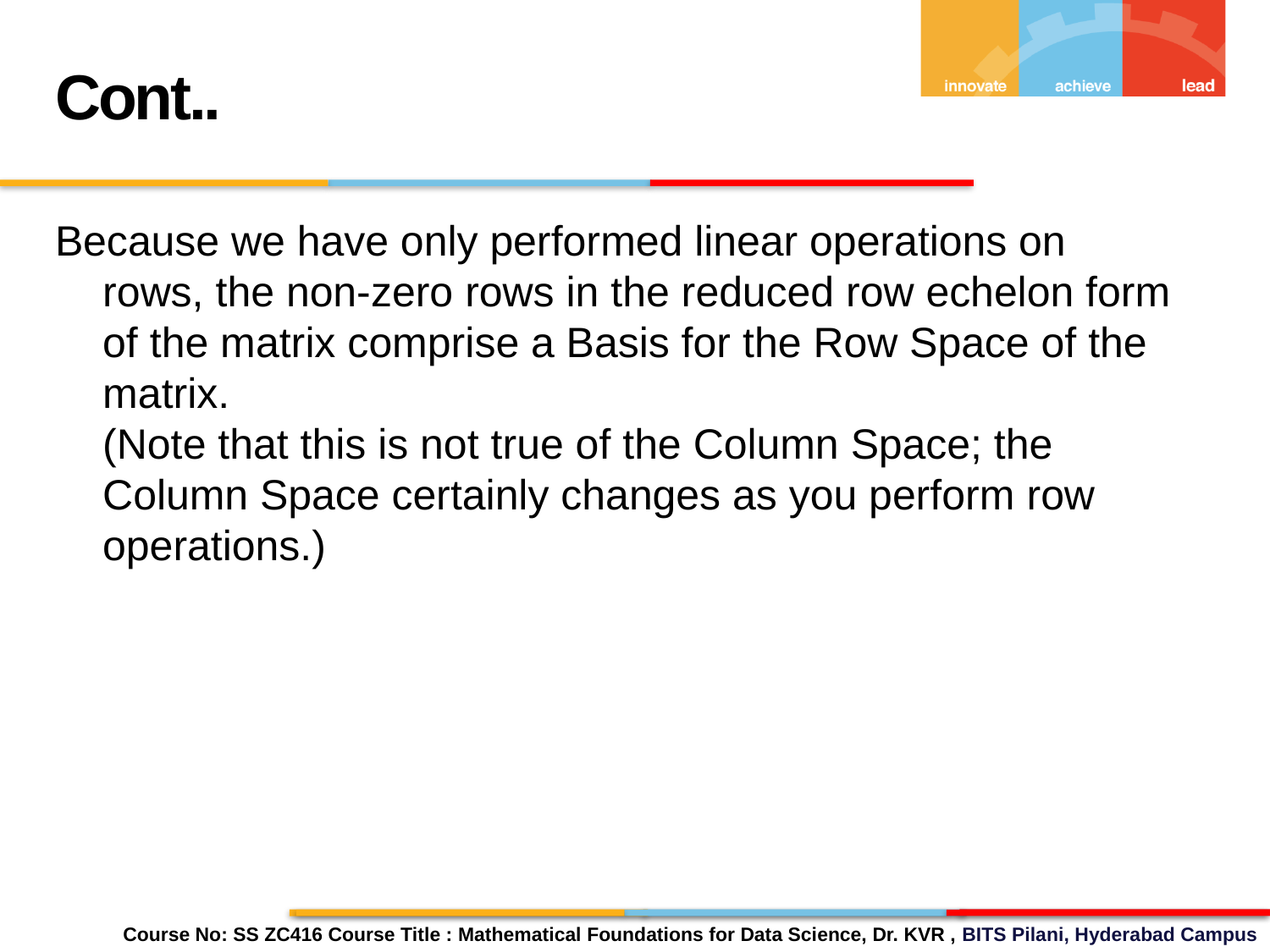

Cont..
Because we have only performed linear operations on rows, the non-zero rows in the reduced row echelon form of the matrix comprise a Basis for the Row Space of the matrix.
(Note that this is not true of the Column Space; the Column Space certainly changes as you perform row operations.)